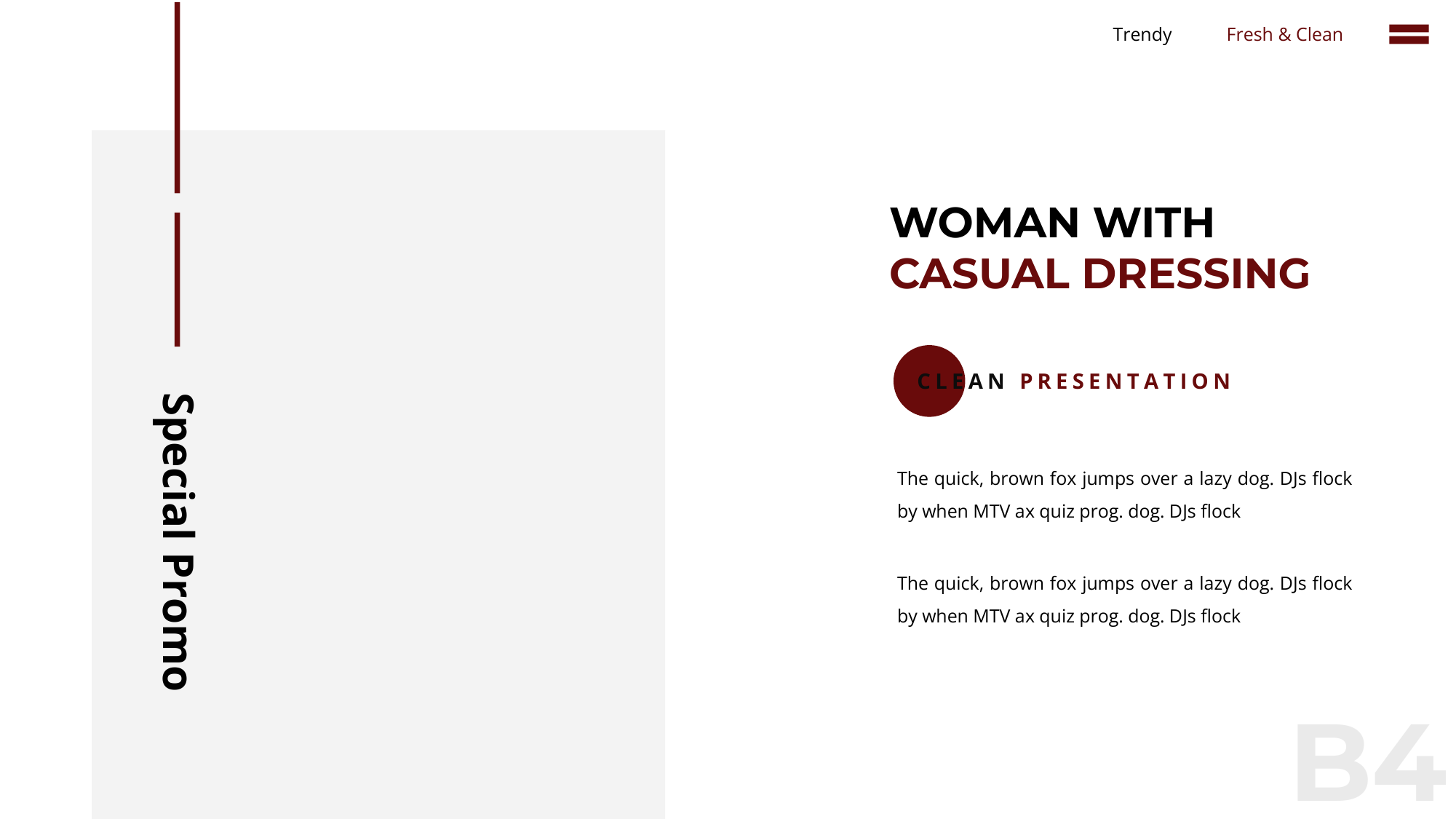

Trendy
Fresh & Clean

WOMAN WITH CASUAL DRESSING

CLEAN PRESENTATION
The quick, brown fox jumps over a lazy dog. DJs flock by when MTV ax quiz prog. dog. DJs flock
Special Promo
The quick, brown fox jumps over a lazy dog. DJs flock by when MTV ax quiz prog. dog. DJs flock
B4